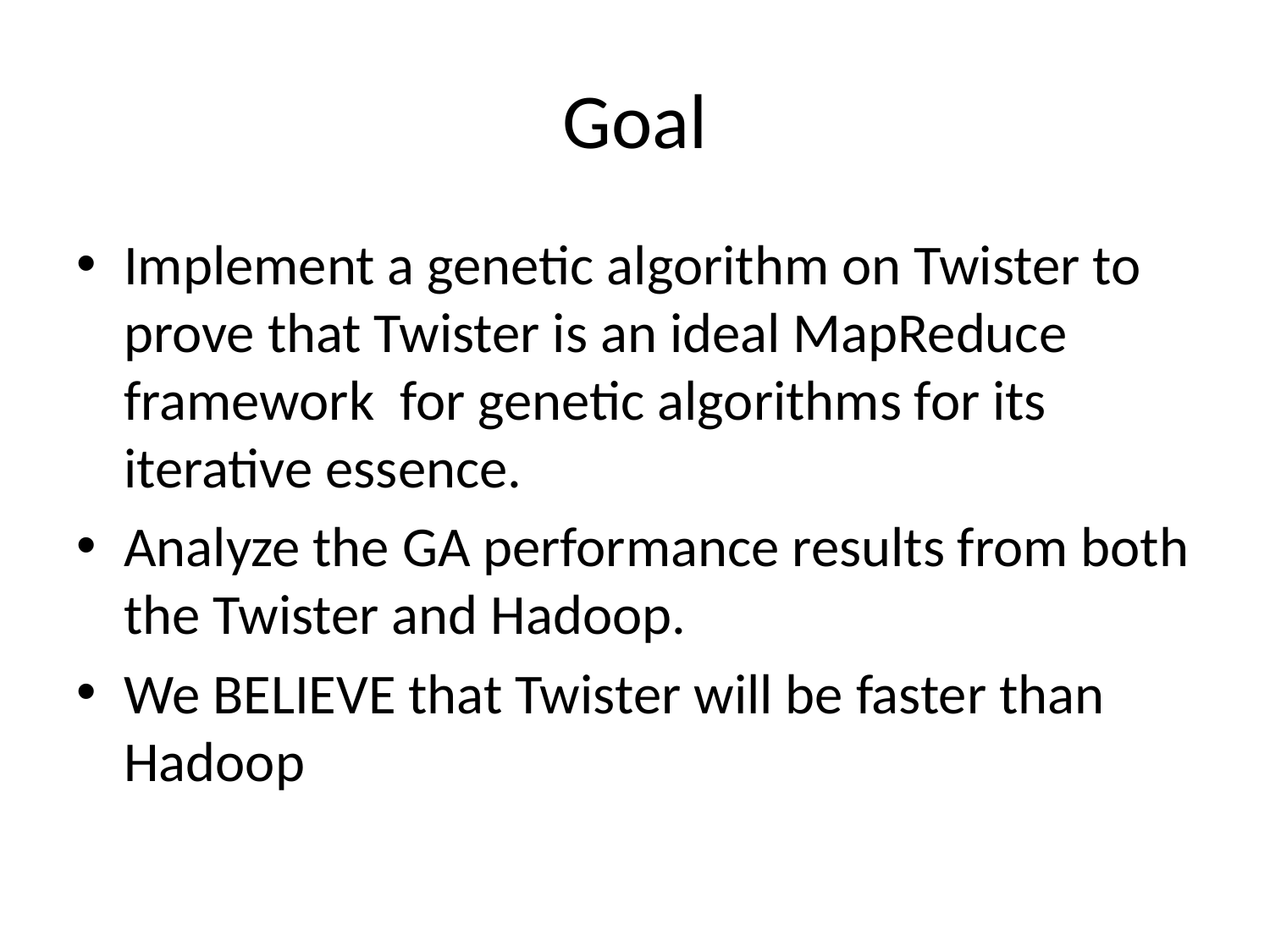

# Goal
Implement a genetic algorithm on Twister to prove that Twister is an ideal MapReduce framework  for genetic algorithms for its iterative essence.
Analyze the GA performance results from both the Twister and Hadoop.
We BELIEVE that Twister will be faster than Hadoop